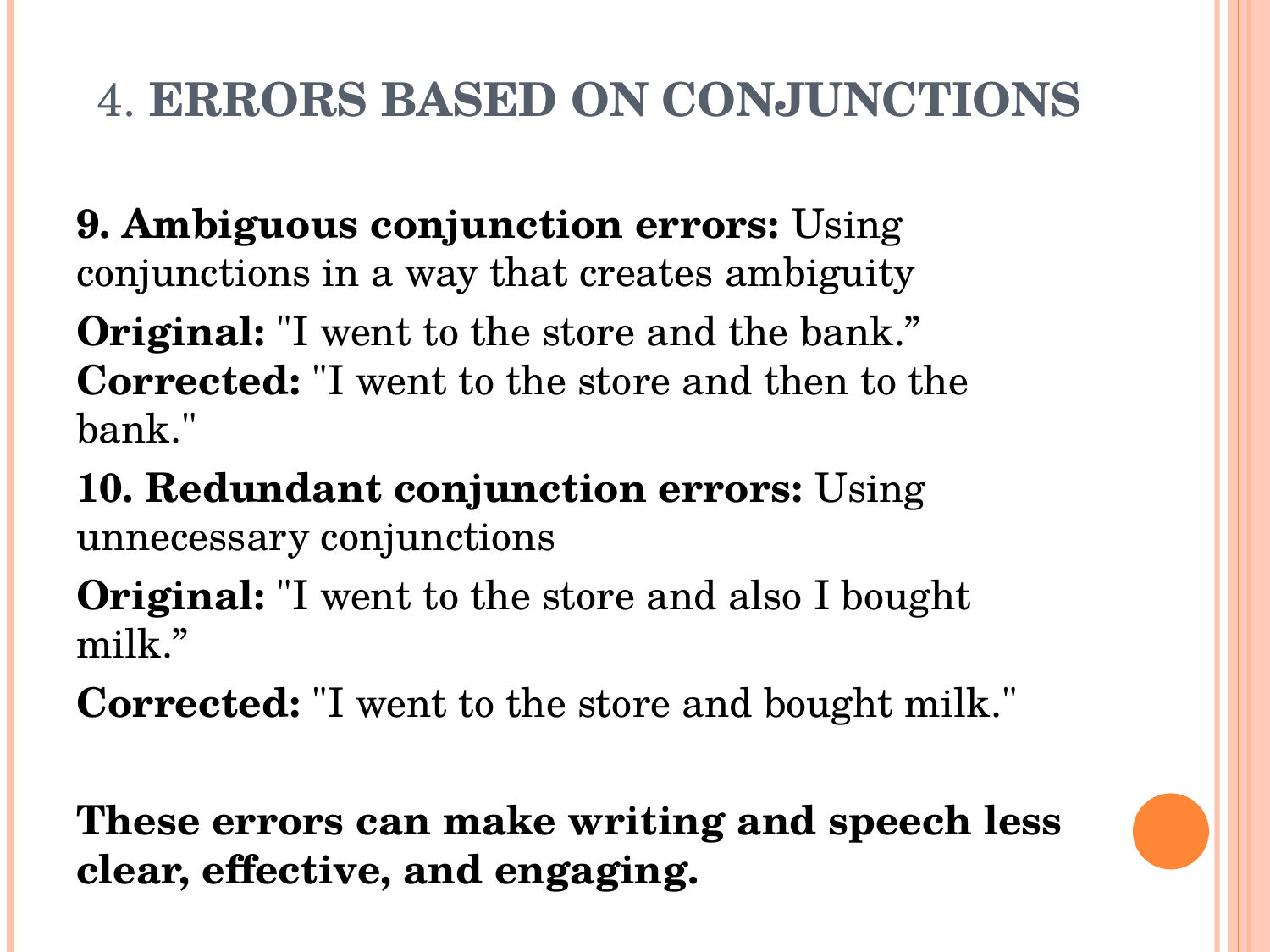

# 4. Errors based on Conjunctions

9. Ambiguous conjunction errors: Using conjunctions in a way that creates ambiguity
Original: "I went to the store and the bank.” Corrected: "I went to the store and then to the bank."
10. Redundant conjunction errors: Using unnecessary conjunctions
Original: "I went to the store and also I bought milk.”
Corrected: "I went to the store and bought milk."

These errors can make writing and speech less clear, effective, and engaging.